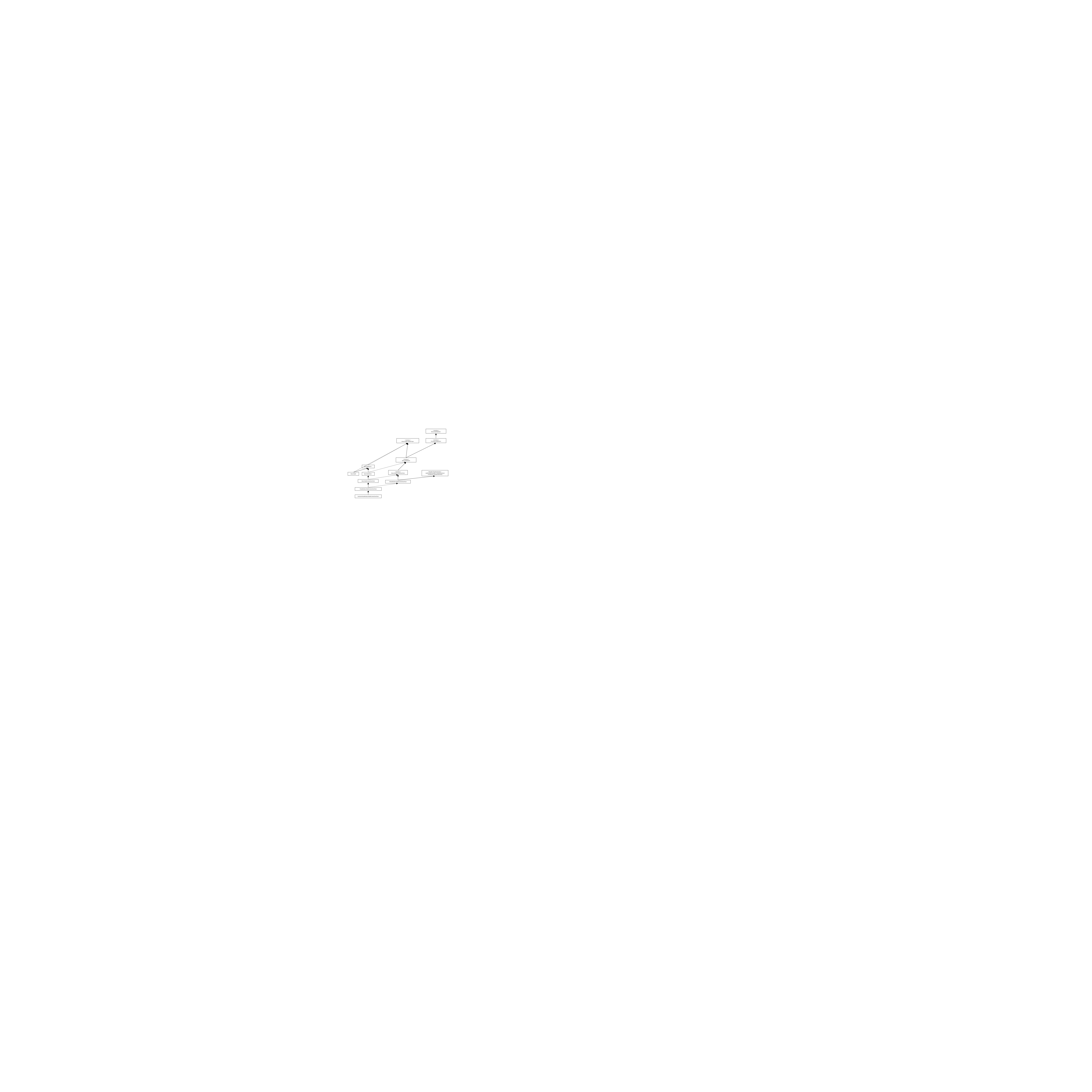

<<interface>>
IDescendantPublisher
<<interface>>
ICoreSubscribableStore
<<interface>>
Isubscribable<UpdatesType>
<<interface>>
ISubscribableStore
SubscribableCore
<<interface>>
ISubscribableContentUserStore
IMutable<MutationInterface>
+addMutation(mutation: MutationInterface)
+mutations(): MutationInterface[]
Subscribable
SubscribableStore
SubscribableContentUserStore
IMutableSubscribableContentUserStore
MutableSubscribableContentUserStore
AutoSaveMutableSubscribableContentUserStore